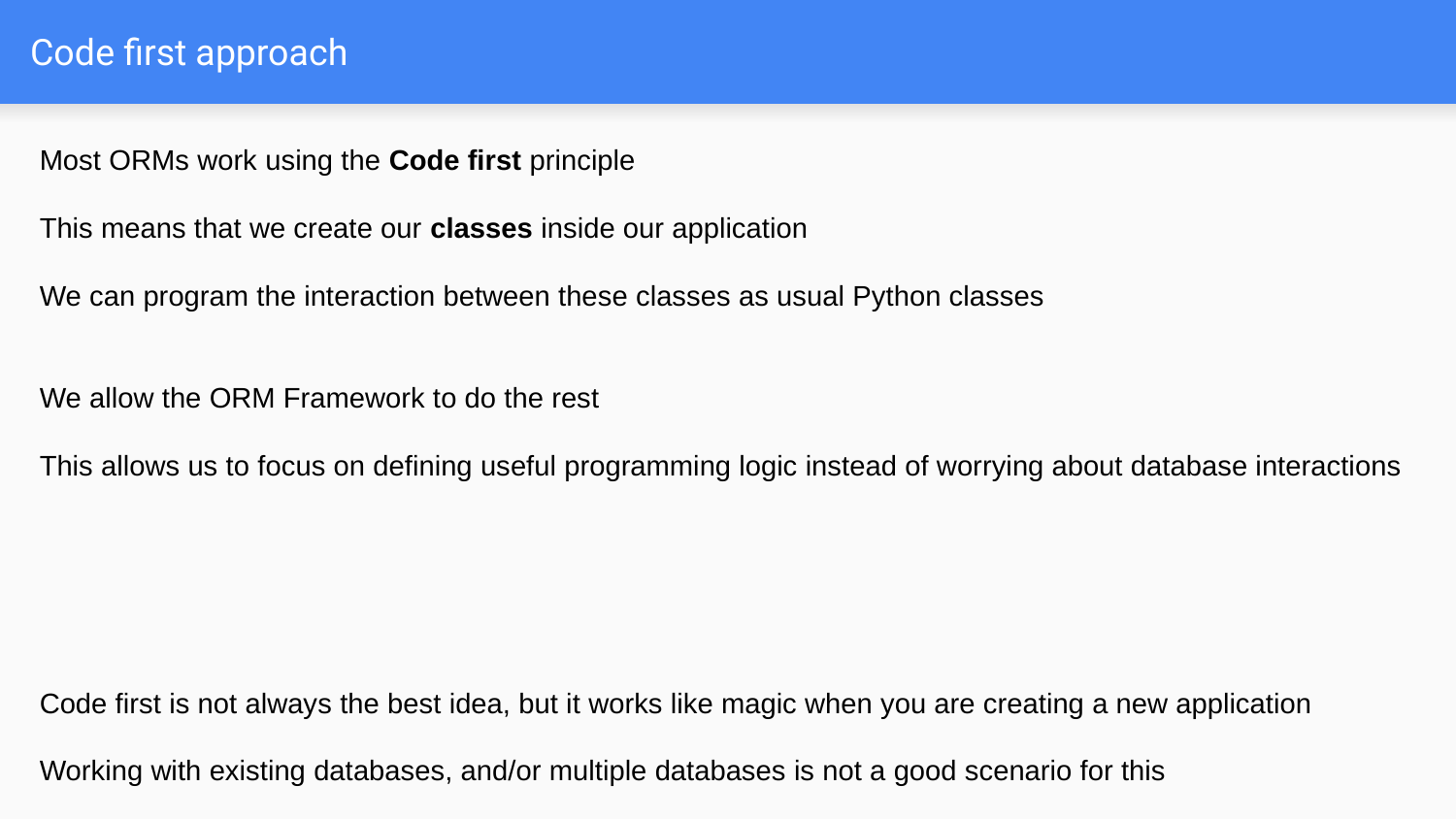

# Code first approach
Most ORMs work using the Code first principle

This means that we create our classes inside our application

We can program the interaction between these classes as usual Python classes

We allow the ORM Framework to do the rest

This allows us to focus on defining useful programming logic instead of worrying about database interactions

Code first is not always the best idea, but it works like magic when you are creating a new application

Working with existing databases, and/or multiple databases is not a good scenario for this